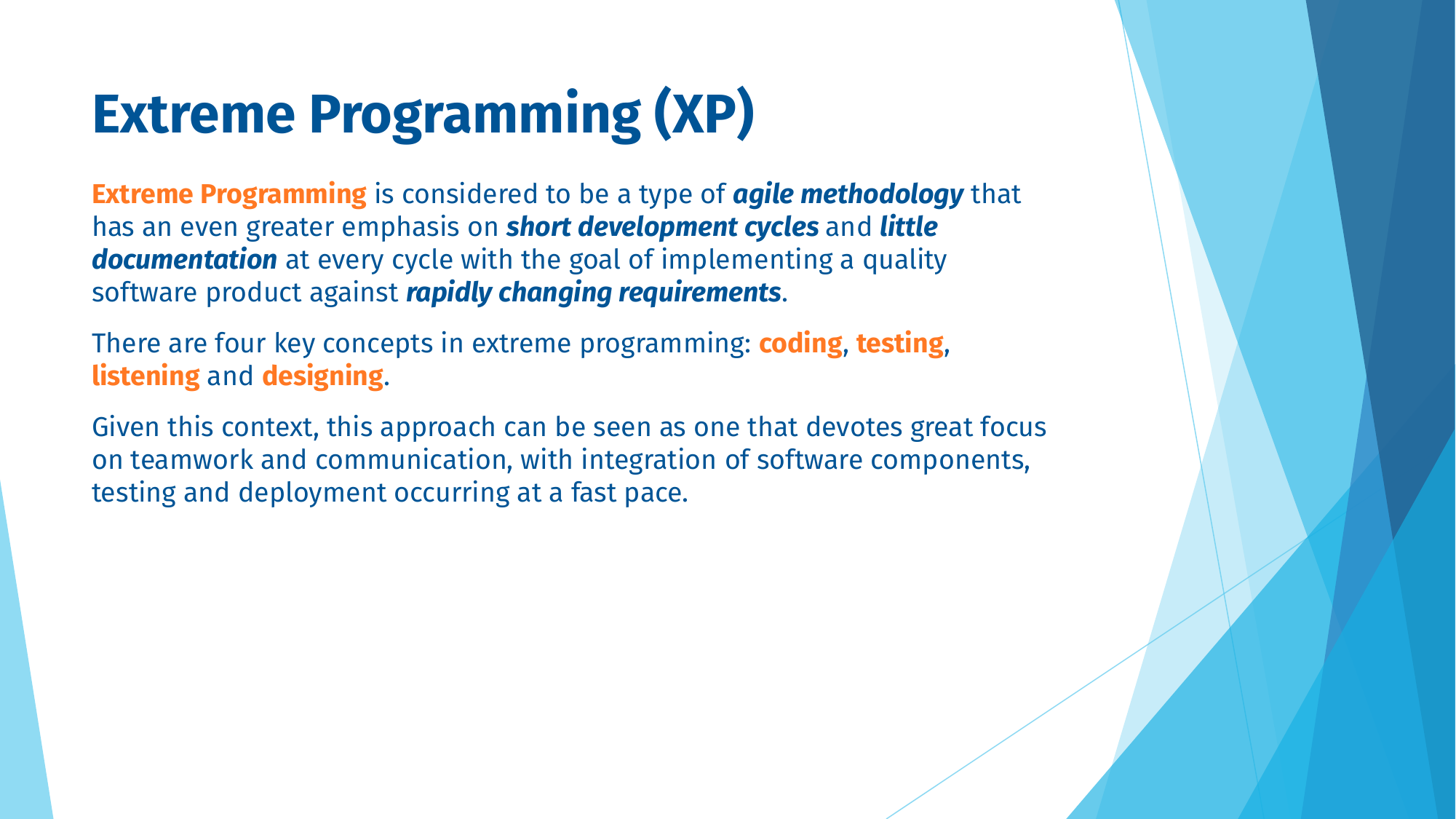

# Extreme Programming (XP)
Extreme Programming is considered to be a type of agile methodology that has an even greater emphasis on short development cycles and little documentation at every cycle with the goal of implementing a quality software product against rapidly changing requirements.
There are four key concepts in extreme programming: coding, testing, listening and designing.
Given this context, this approach can be seen as one that devotes great focus on teamwork and communication, with integration of software components, testing and deployment occurring at a fast pace.